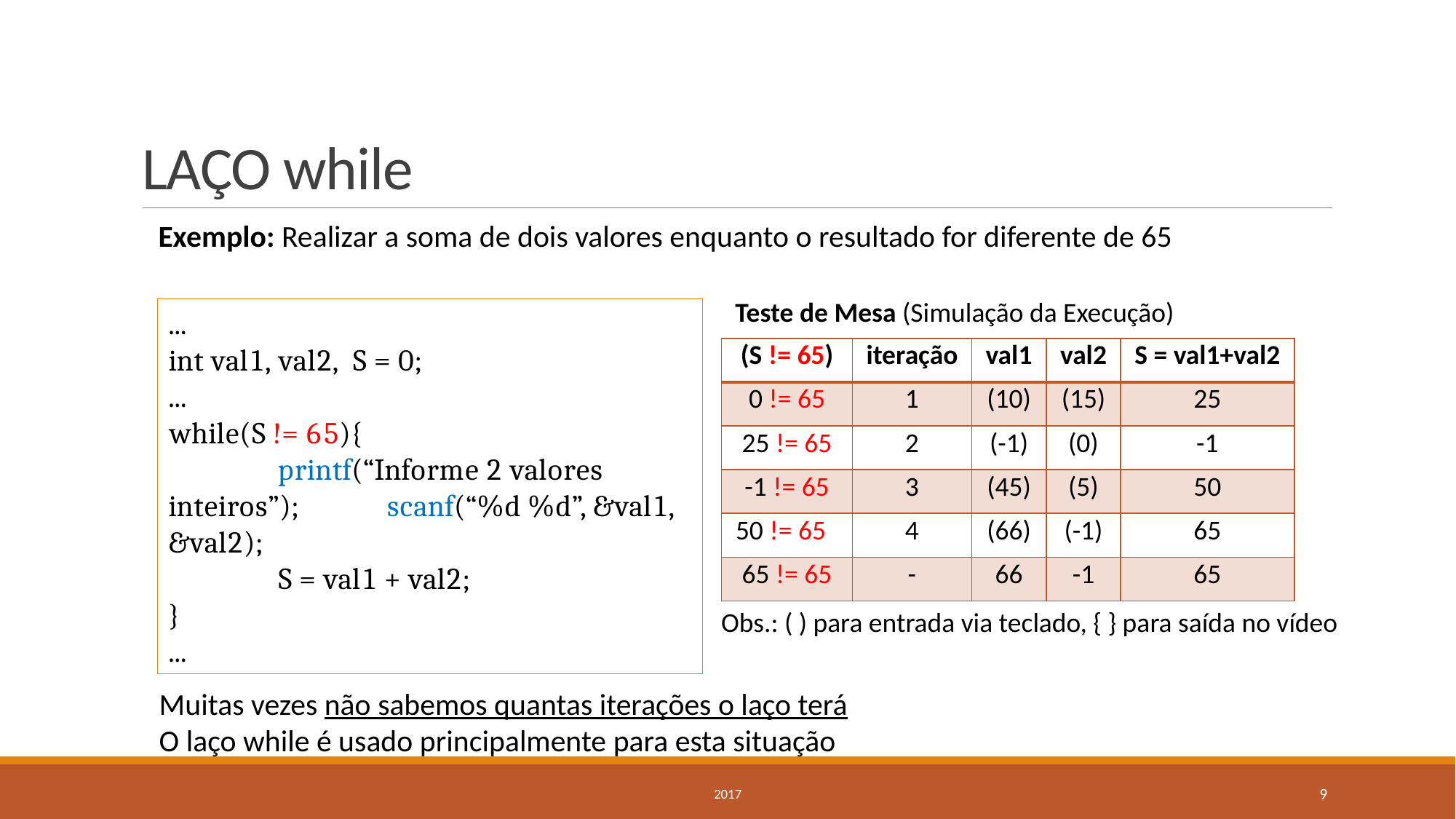

# LAÇO while
Exemplo: Realizar a soma de dois valores enquanto o resultado for diferente de 65

Teste de Mesa (Simulação da Execução)
...
int val1, val2,  S = 0;
...
while(S != 65){
	printf(“Informe 2 valores inteiros”);	scanf(“%d %d”, &val1, &val2);
	S = val1 + val2;
}
...
| (S != 65) | iteração | val1 | val2 | S = val1+val2 |
| --- | --- | --- | --- | --- |
| 0 != 65 | 1 | (10) | (15) | 25 |
| 25 != 65 | 2 | (-1) | (0) | -1 |
| -1 != 65 | 3 | (45) | (5) | 50 |
| 50 != 65 | 4 | (66) | (-1) | 65 |
| 65 != 65 | - | 66 | -1 | 65 |
Obs.: ( ) para entrada via teclado, { } para saída no vídeo

Muitas vezes não sabemos quantas iterações o laço terá
O laço while é usado principalmente para esta situação
2017
9